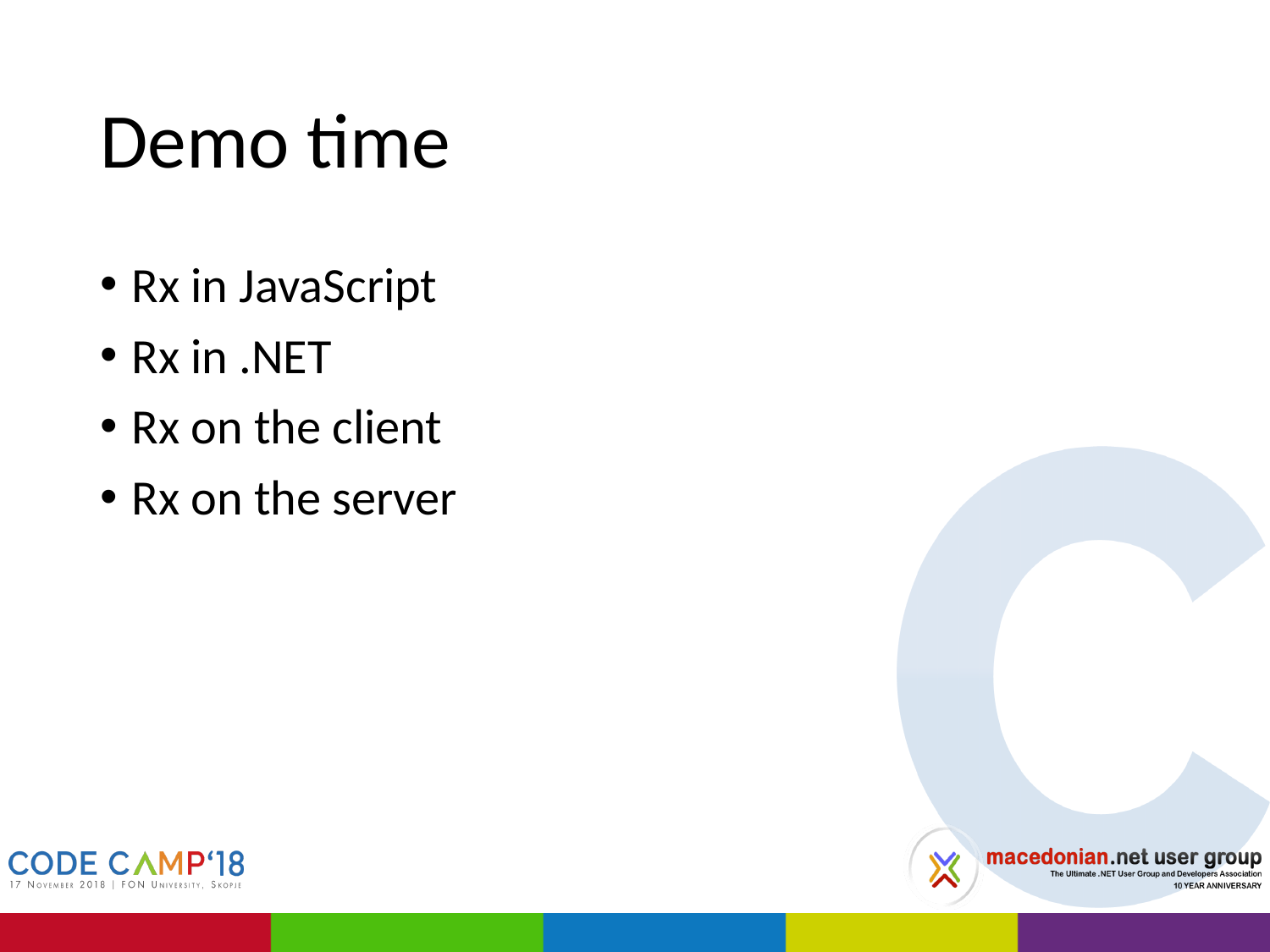

# Demo time
Rx in JavaScript
Rx in .NET
Rx on the client
Rx on the server